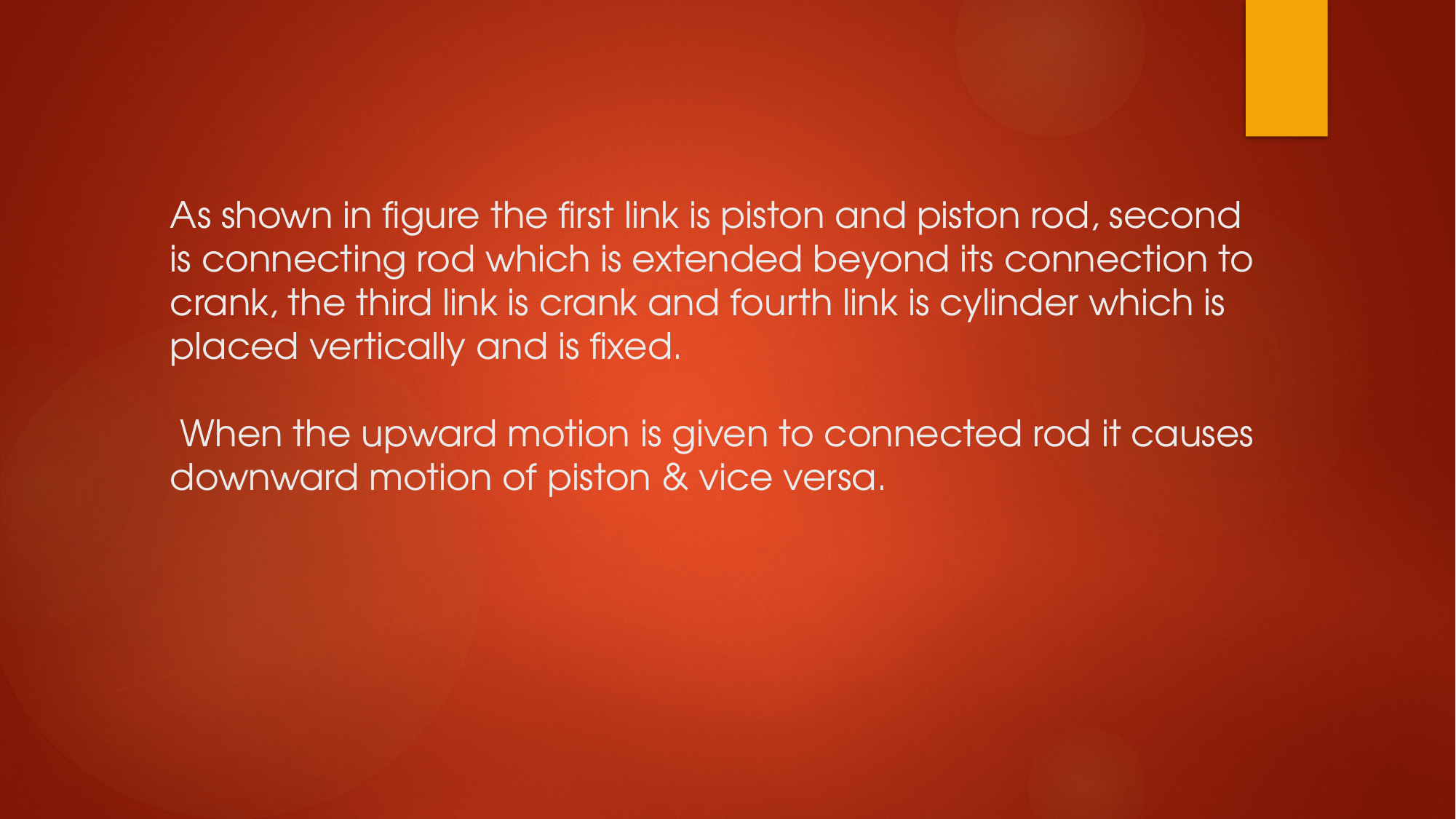

# As shown in figure the first link is piston and piston rod, second is connecting rod which is extended beyond its connection to crank, the third link is crank and fourth link is cylinder which is placed vertically and is fixed.  When the upward motion is given to connected rod it causes downward motion of piston & vice versa.